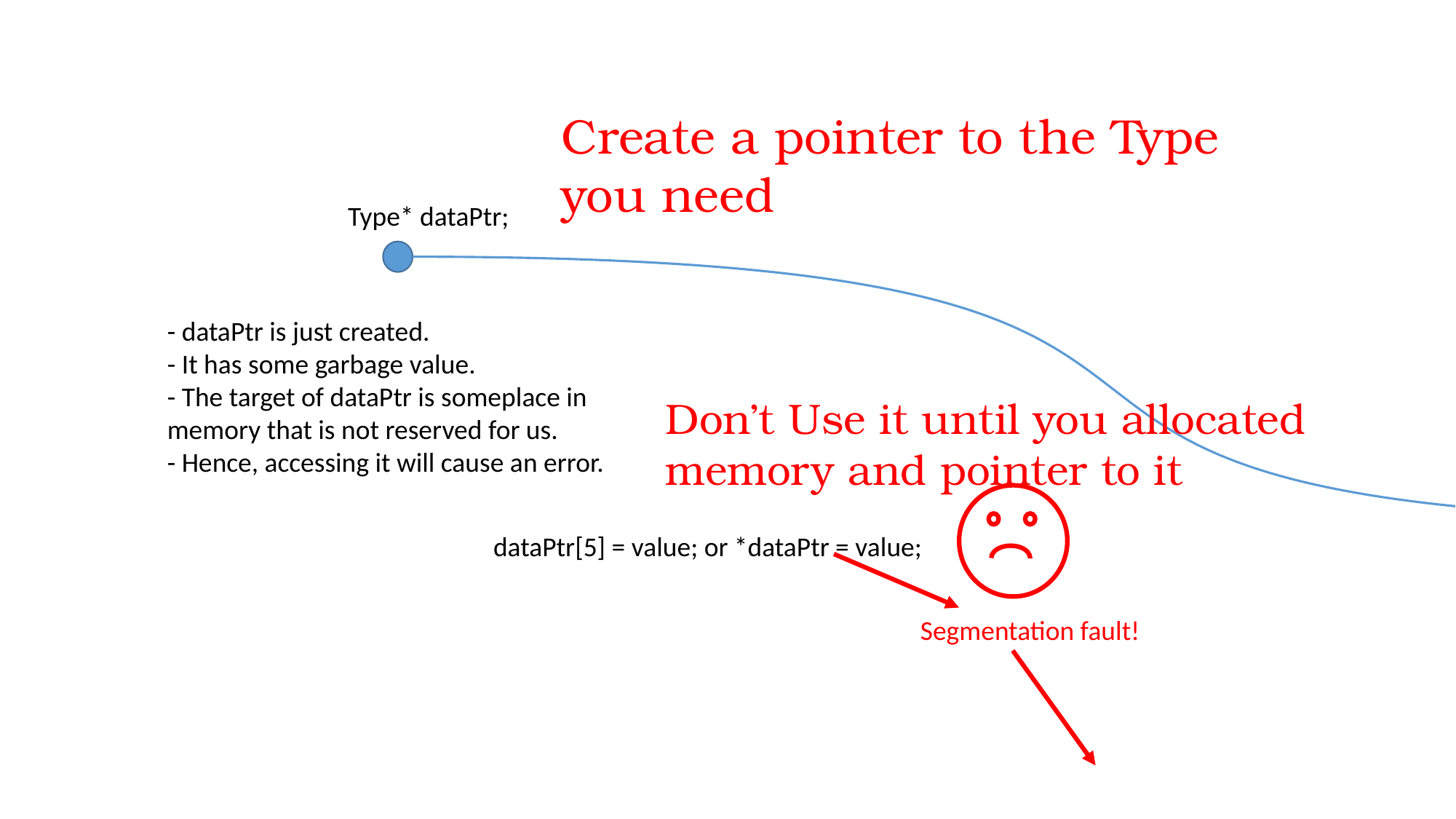

Create a pointer to the Type you need
Type* dataPtr;

- dataPtr is just created.
- It has some garbage value.
- The target of dataPtr is someplace in memory that is not reserved for us.
- Hence, accessing it will cause an error.
Don’t Use it until you allocated memory and pointer to it

dataPtr[5] = value; or *dataPtr = value;

Segmentation fault!